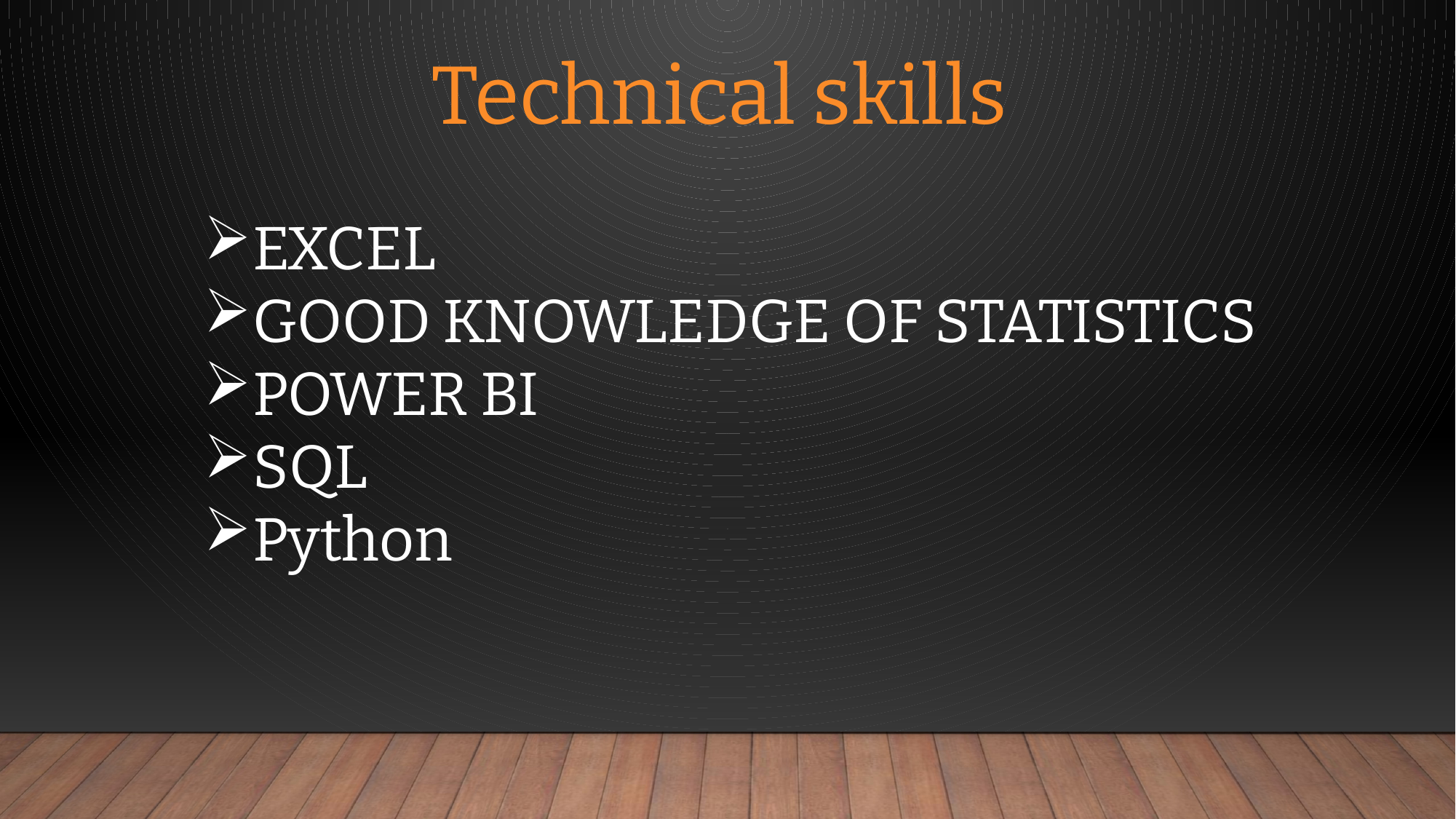

Technical skills
EXCEL
GOOD KNOWLEDGE OF STATISTICS
POWER BI
SQL
Python